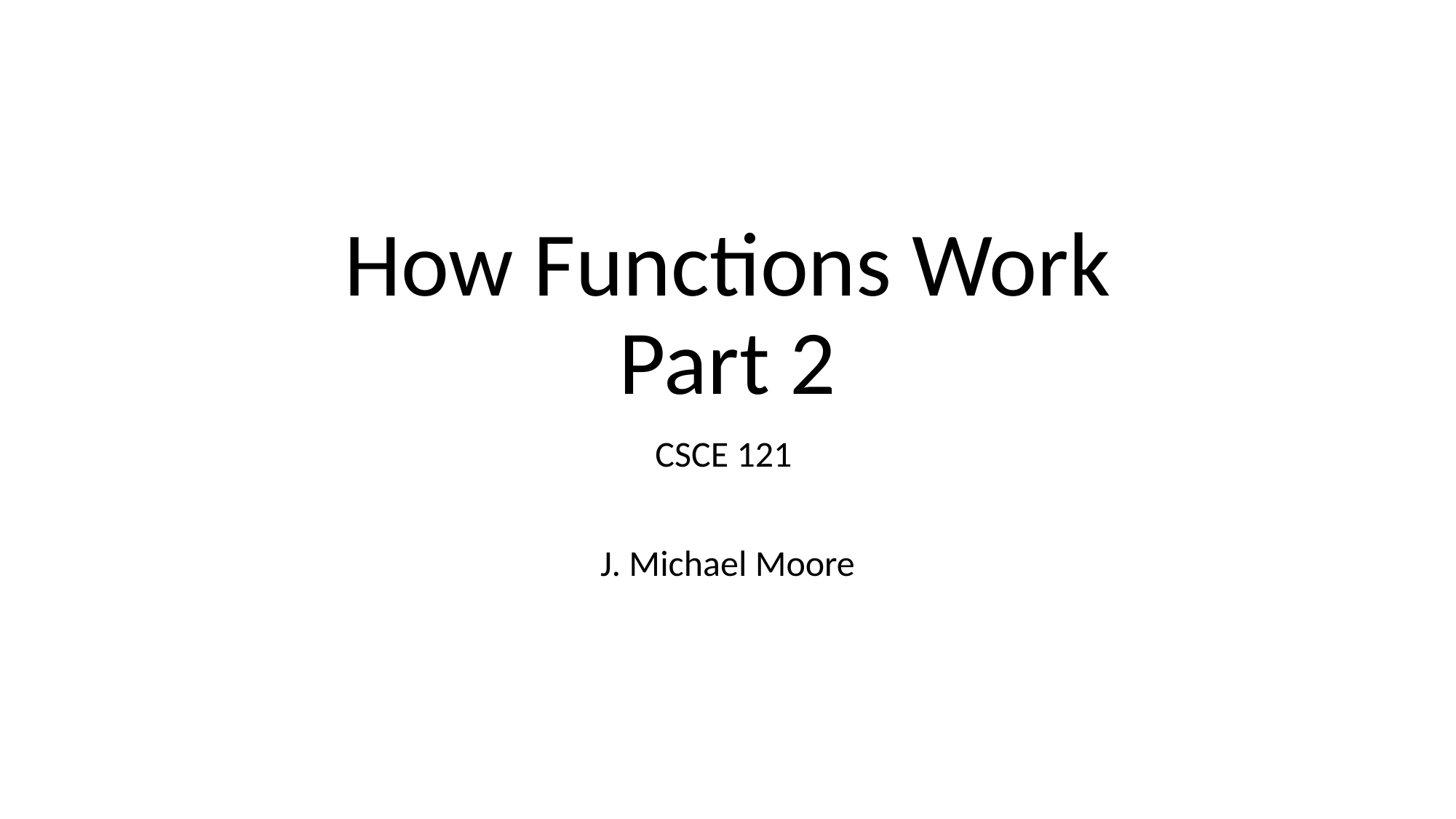

# How Functions Work Part 2
CSCE 121

J. Michael Moore